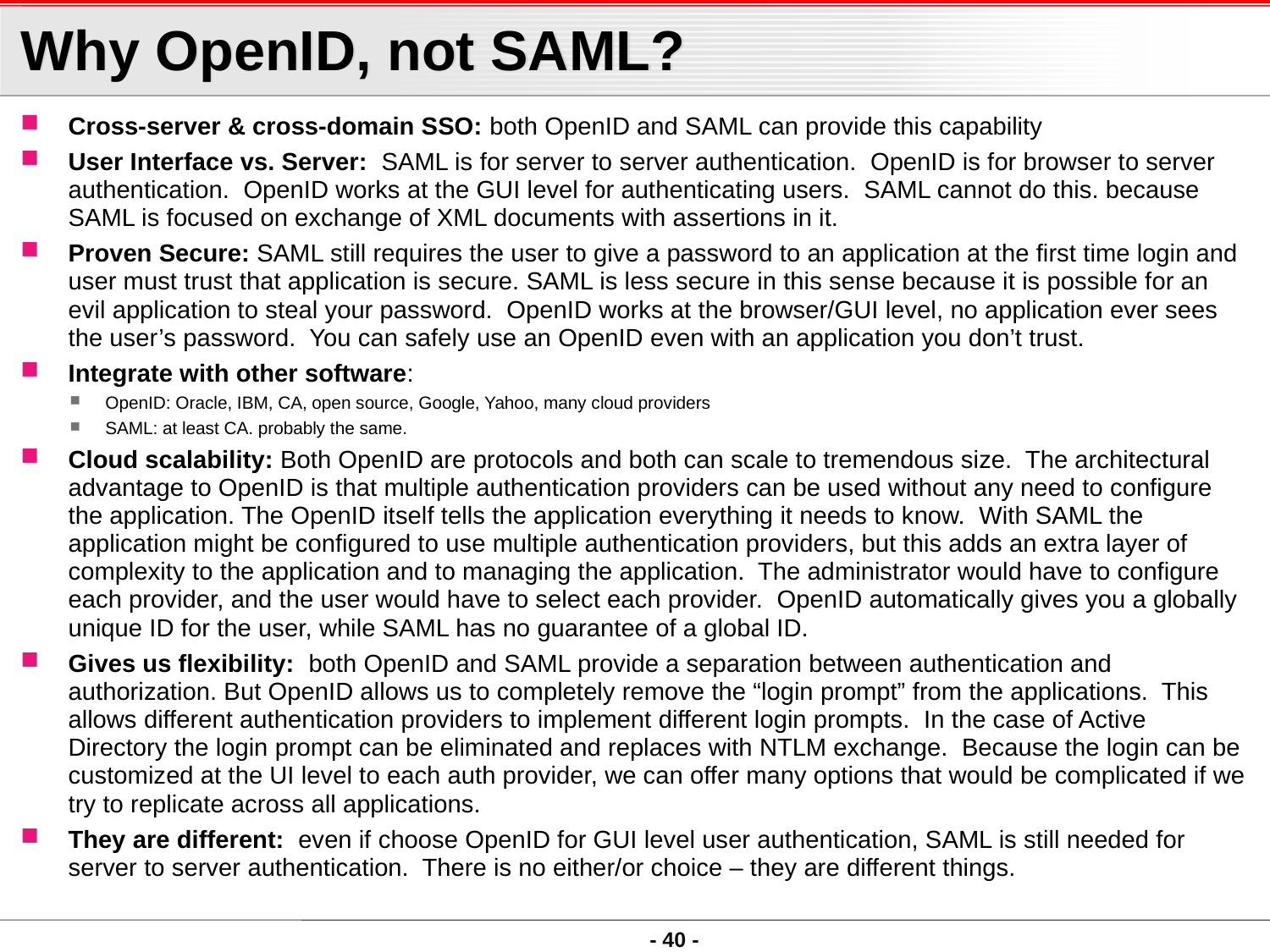

# Why OpenID, not SAML?
Cross-server & cross-domain SSO: both OpenID and SAML can provide this capability
User Interface vs. Server:  SAML is for server to server authentication.  OpenID is for browser to server authentication.  OpenID works at the GUI level for authenticating users.  SAML cannot do this. because SAML is focused on exchange of XML documents with assertions in it.
Proven Secure: SAML still requires the user to give a password to an application at the first time login and user must trust that application is secure. SAML is less secure in this sense because it is possible for an evil application to steal your password.  OpenID works at the browser/GUI level, no application ever sees the user’s password.  You can safely use an OpenID even with an application you don’t trust.
Integrate with other software:
OpenID: Oracle, IBM, CA, open source, Google, Yahoo, many cloud providers
SAML: at least CA. probably the same.
Cloud scalability: Both OpenID are protocols and both can scale to tremendous size.  The architectural advantage to OpenID is that multiple authentication providers can be used without any need to configure the application. The OpenID itself tells the application everything it needs to know.  With SAML the application might be configured to use multiple authentication providers, but this adds an extra layer of complexity to the application and to managing the application.  The administrator would have to configure each provider, and the user would have to select each provider.  OpenID automatically gives you a globally unique ID for the user, while SAML has no guarantee of a global ID.
Gives us flexibility:  both OpenID and SAML provide a separation between authentication and authorization. But OpenID allows us to completely remove the “login prompt” from the applications.  This allows different authentication providers to implement different login prompts.  In the case of Active Directory the login prompt can be eliminated and replaces with NTLM exchange.  Because the login can be customized at the UI level to each auth provider, we can offer many options that would be complicated if we try to replicate across all applications.
They are different:  even if choose OpenID for GUI level user authentication, SAML is still needed for server to server authentication.  There is no either/or choice – they are different things.